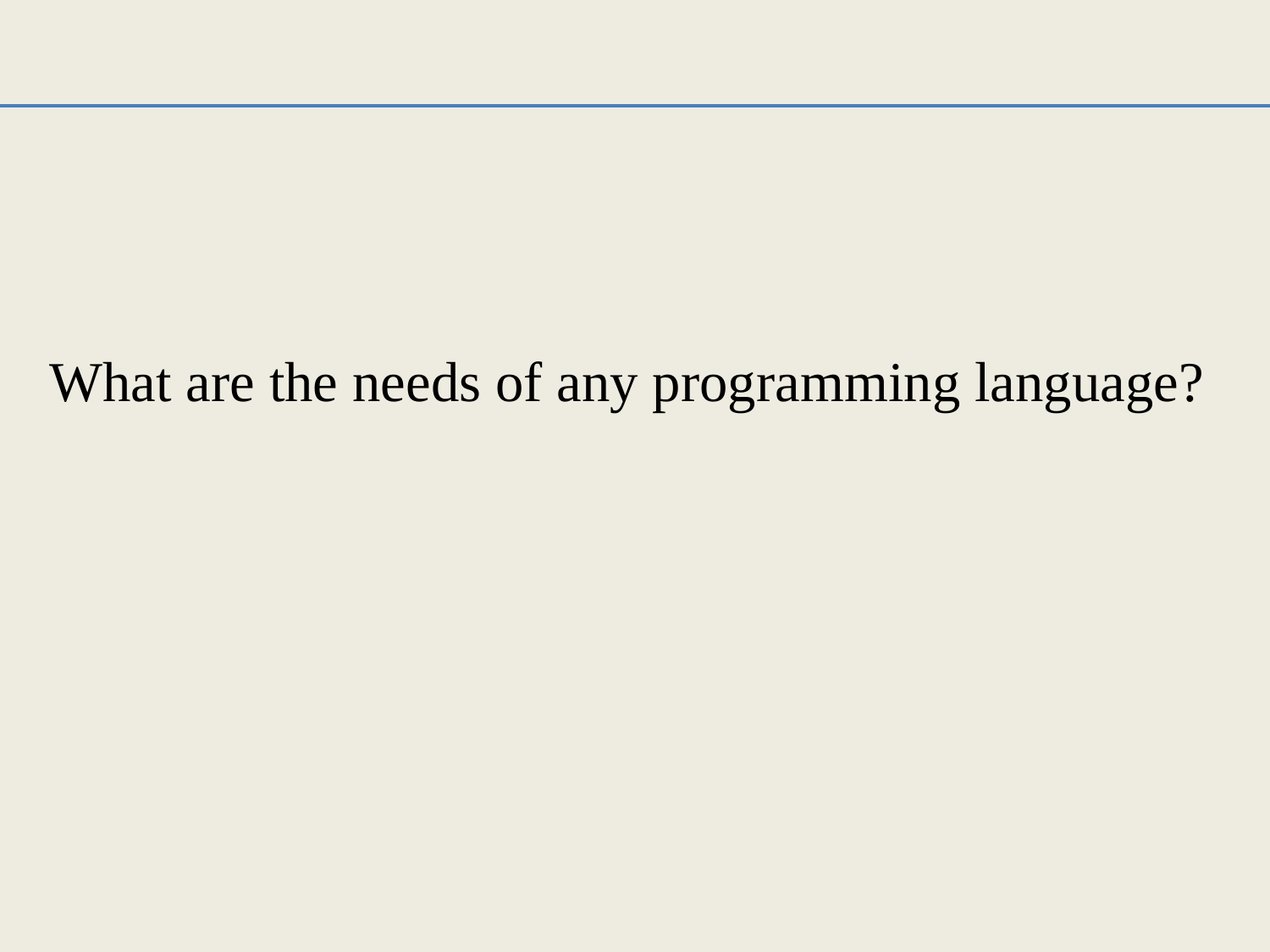

What are the needs of any programming language?